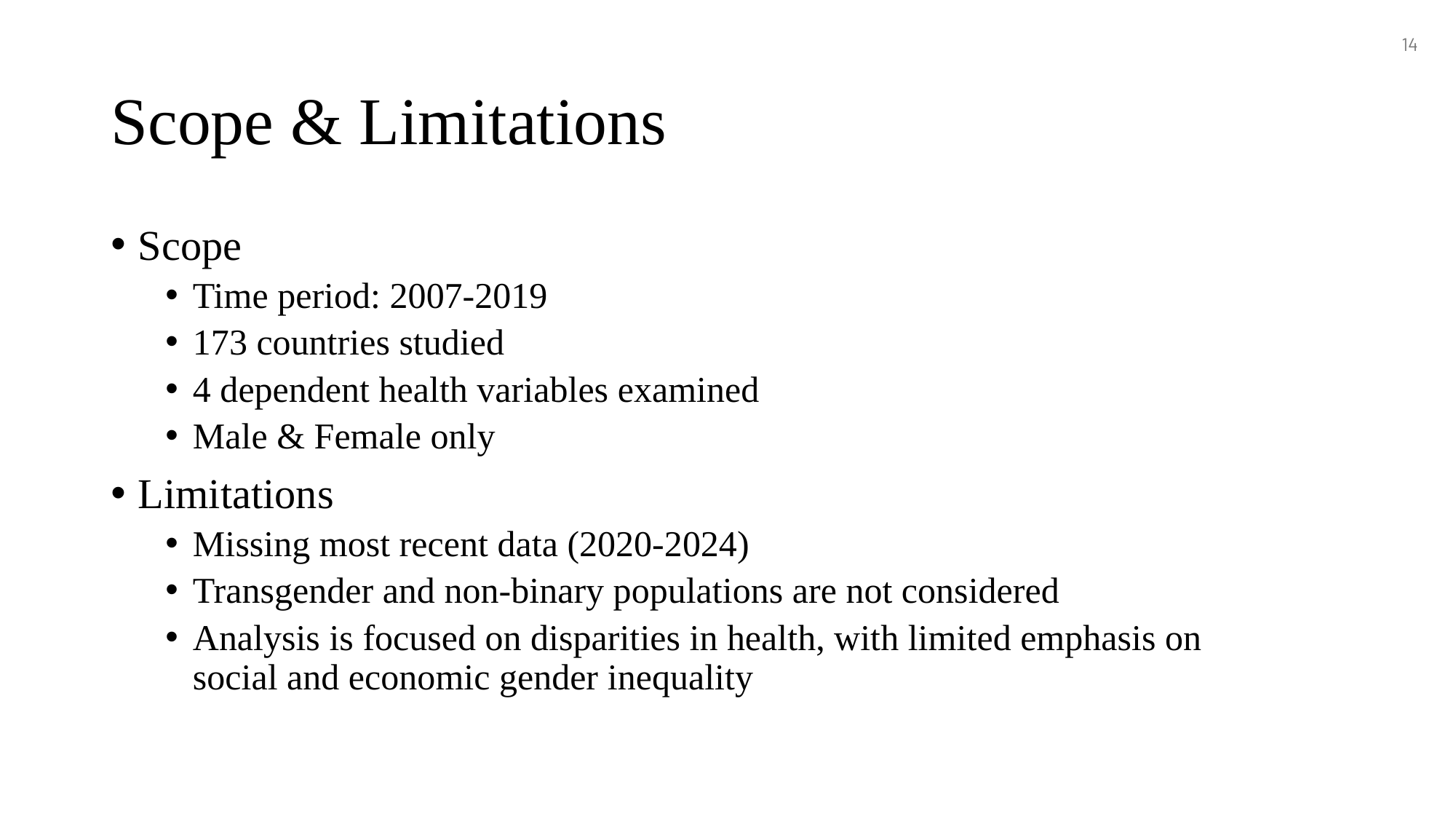

14
# Scope & Limitations
Scope
Time period: 2007-2019
173 countries studied
4 dependent health variables examined
Male & Female only
Limitations
Missing most recent data (2020-2024)
Transgender and non-binary populations are not considered
Analysis is focused on disparities in health, with limited emphasis on social and economic gender inequality